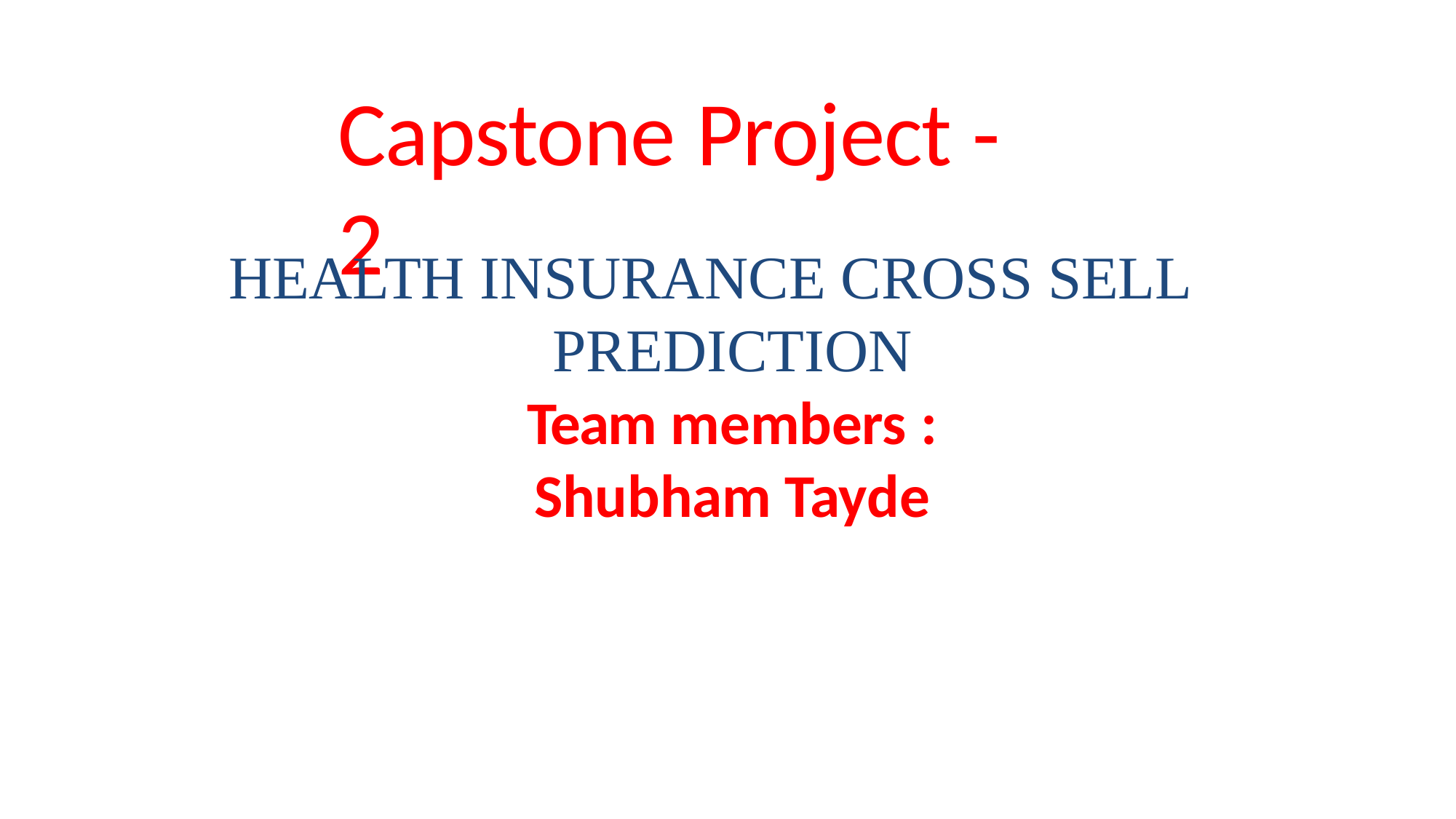

# Capstone Project - 2
 HEALTH INSURANCE CROSS SELL     PREDICTION
Team members :
Shubham Tayde